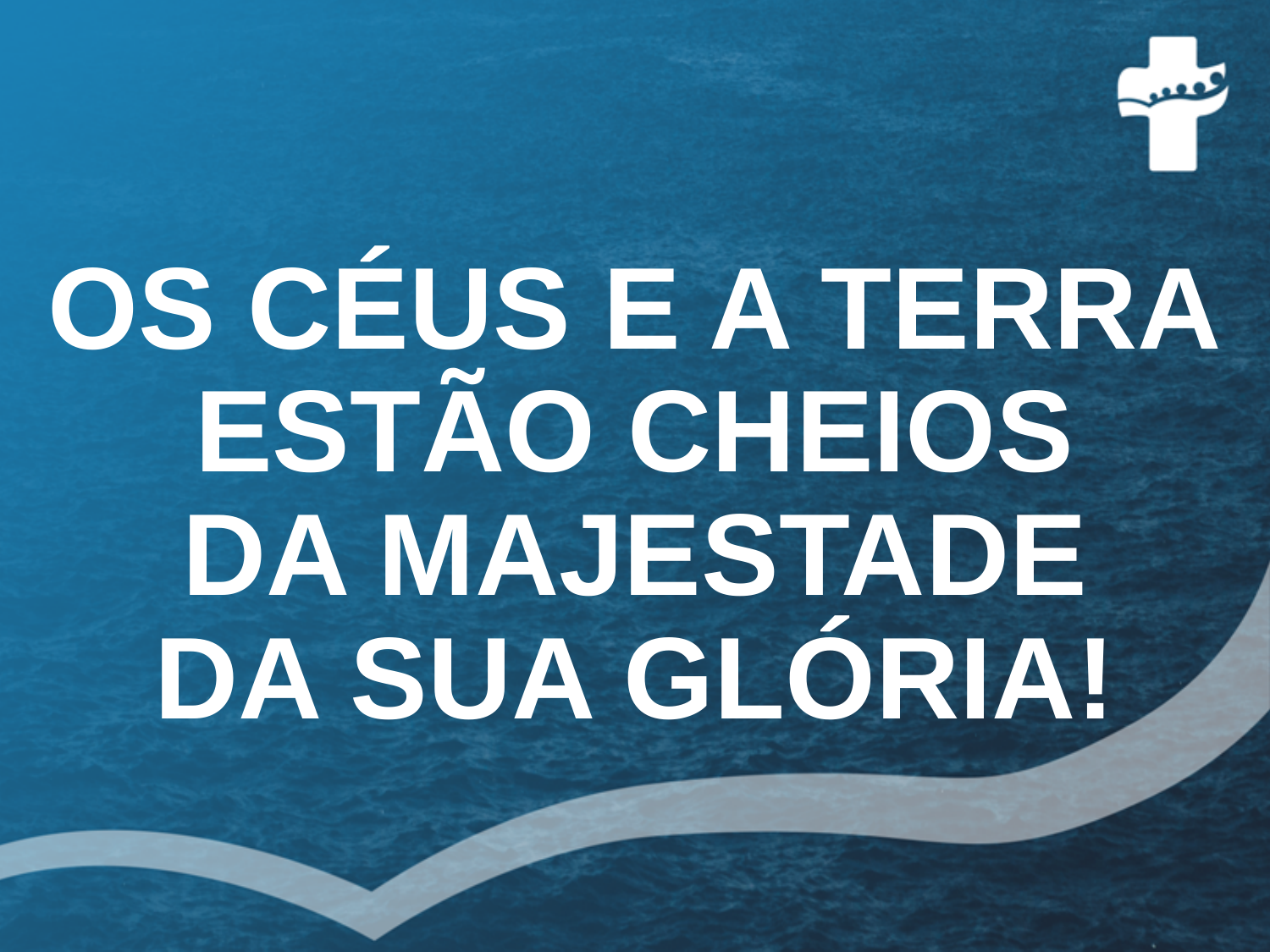

# OS CÉUS E A TERRA ESTÃO CHEIOS DA MAJESTADE DA SUA GLÓRIA!